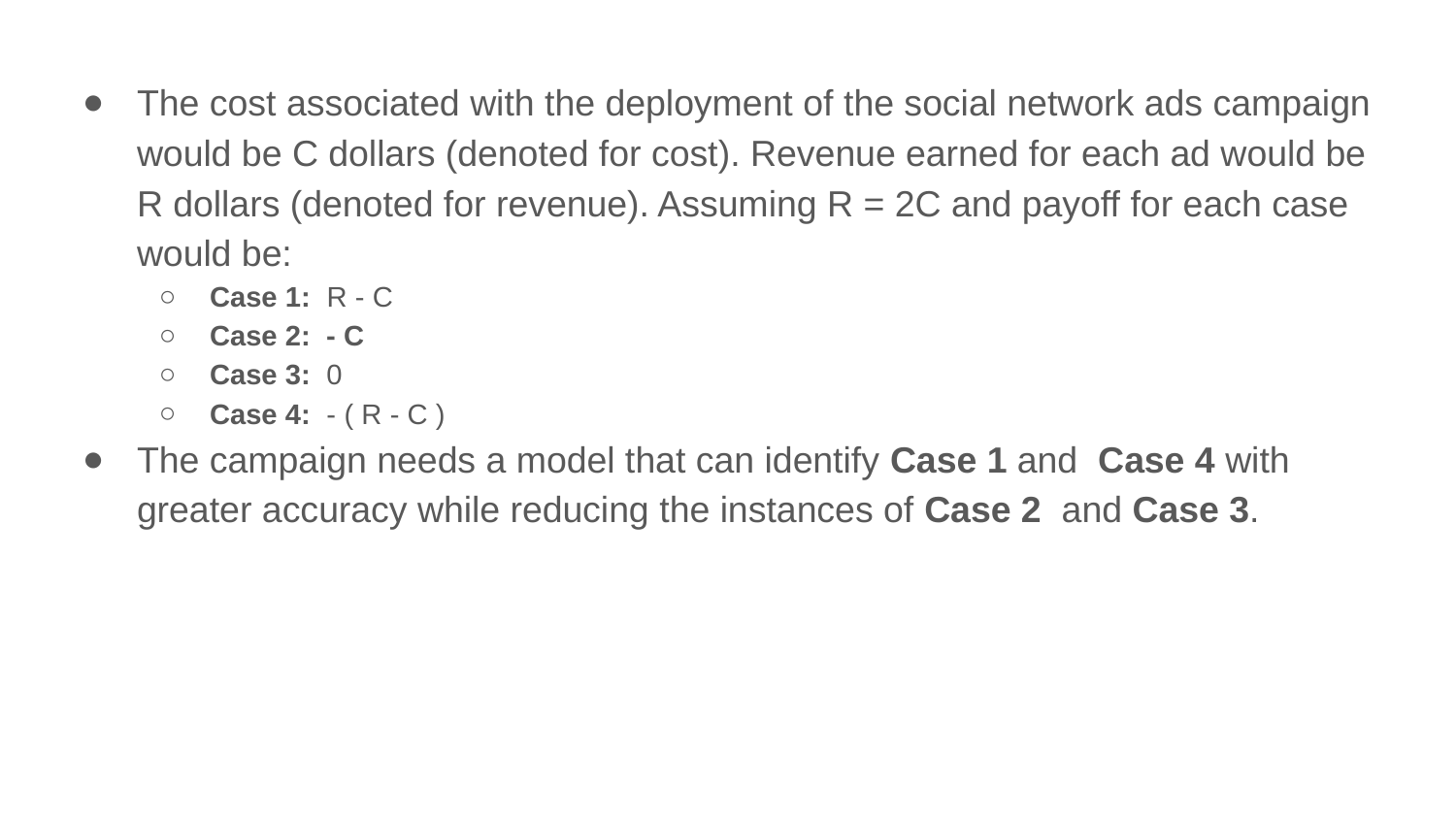

The cost associated with the deployment of the social network ads campaign would be C dollars (denoted for cost). Revenue earned for each ad would be R dollars (denoted for revenue). Assuming R = 2C and payoff for each case would be:
Case 1:  R - C
Case 2:  - C
Case 3:  0
Case 4:  - ( R - C )
The campaign needs a model that can identify Case 1 and  Case 4 with greater accuracy while reducing the instances of Case 2  and Case 3.